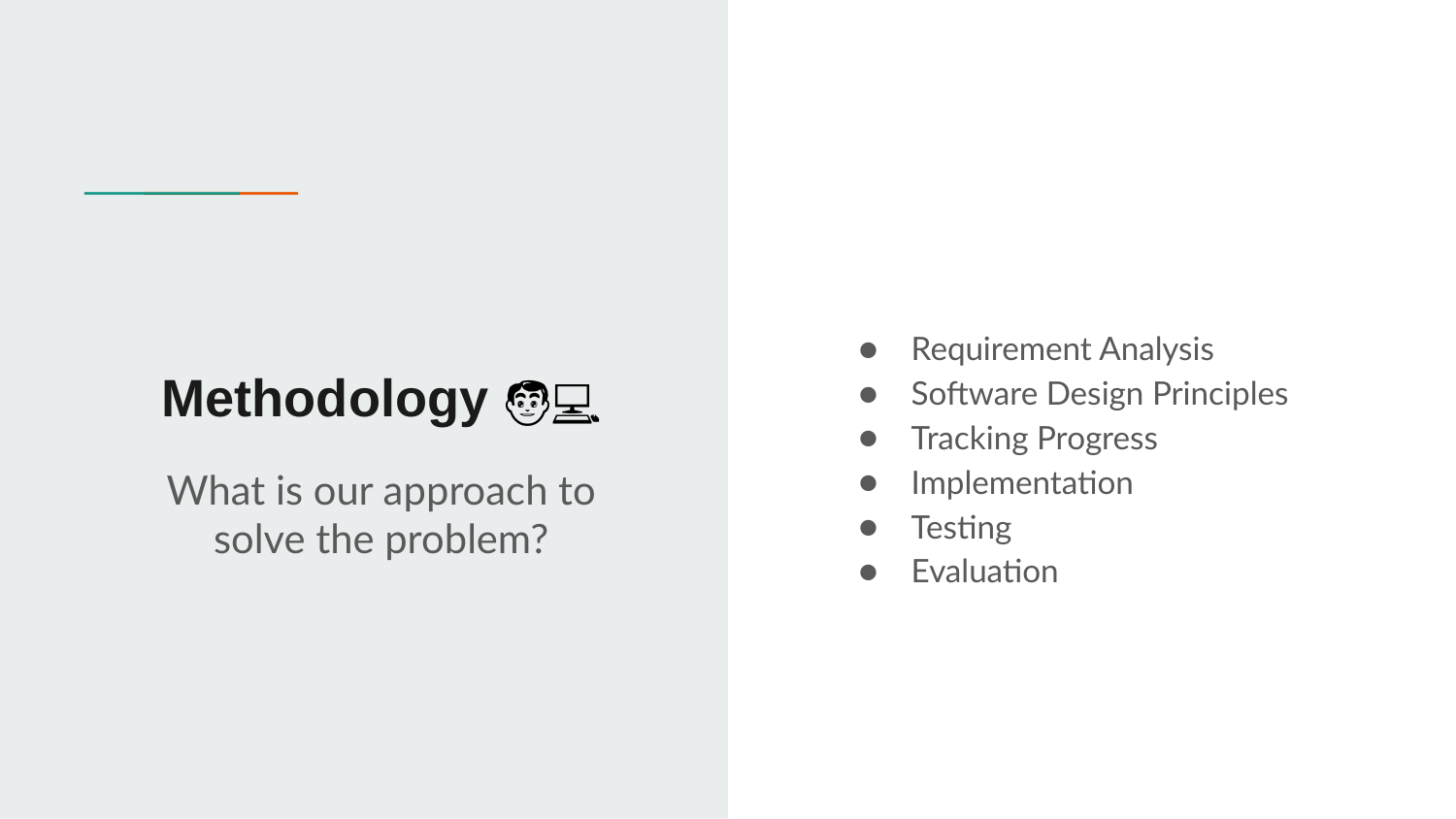

Requirement Analysis
Software Design Principles
Tracking Progress
Implementation
Testing
Evaluation
# Methodology 👨‍💻
What is our approach to solve the problem?